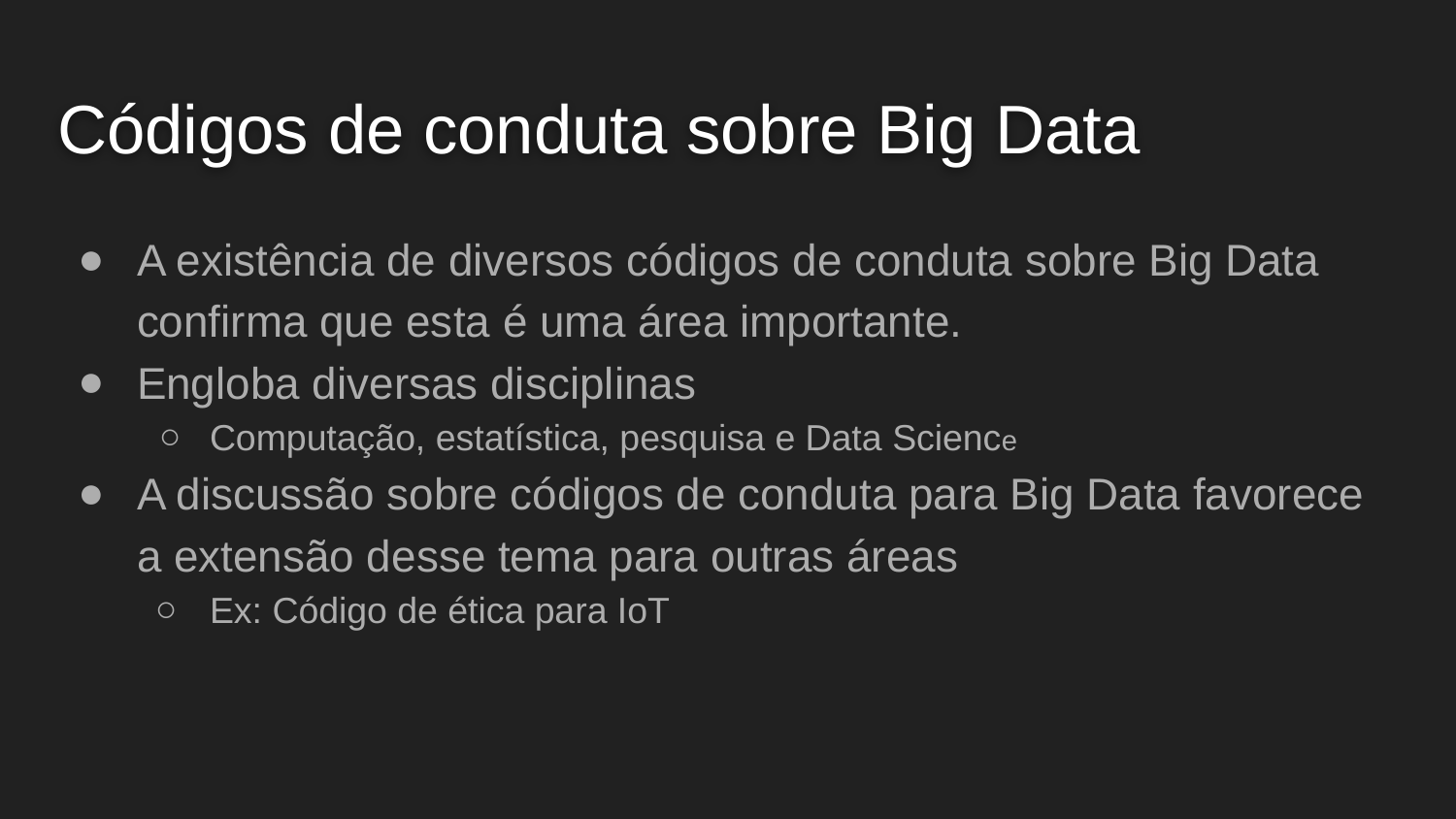

# Códigos de conduta sobre Big Data
A existência de diversos códigos de conduta sobre Big Data confirma que esta é uma área importante.
Engloba diversas disciplinas
Computação, estatística, pesquisa e Data Science
A discussão sobre códigos de conduta para Big Data favorece a extensão desse tema para outras áreas
Ex: Código de ética para IoT